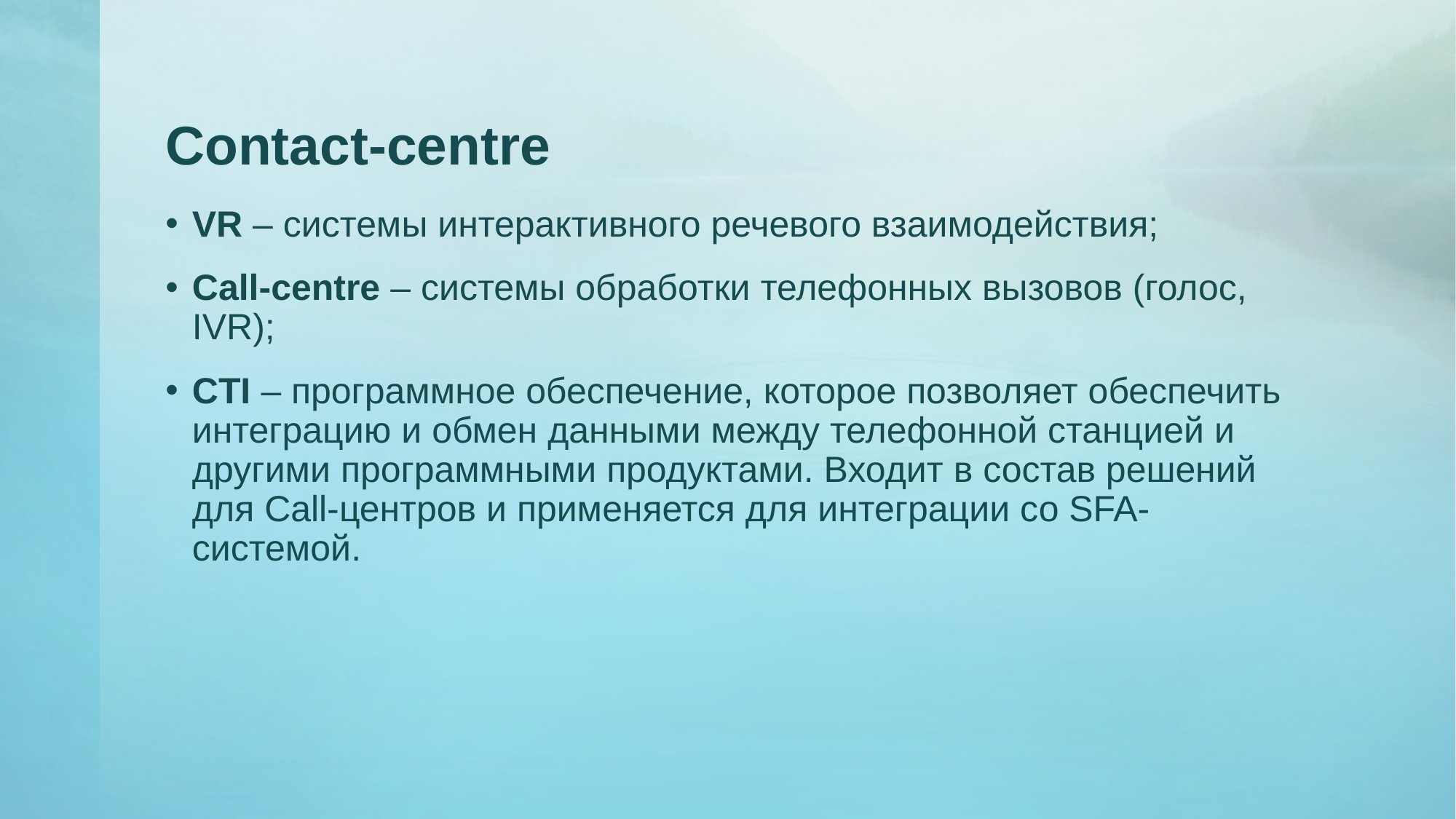

# Contact-centre
VR – системы интерактивного речевого взаимодействия;
Call-centre – системы обработки телефонных вызовов (голос, IVR);
CTI – программное обеспечение, которое позволяет обеспечить интеграцию и обмен данными между телефонной станцией и другими программными продуктами. Входит в состав решений для Call-центров и применяется для интеграции со SFA-системой.